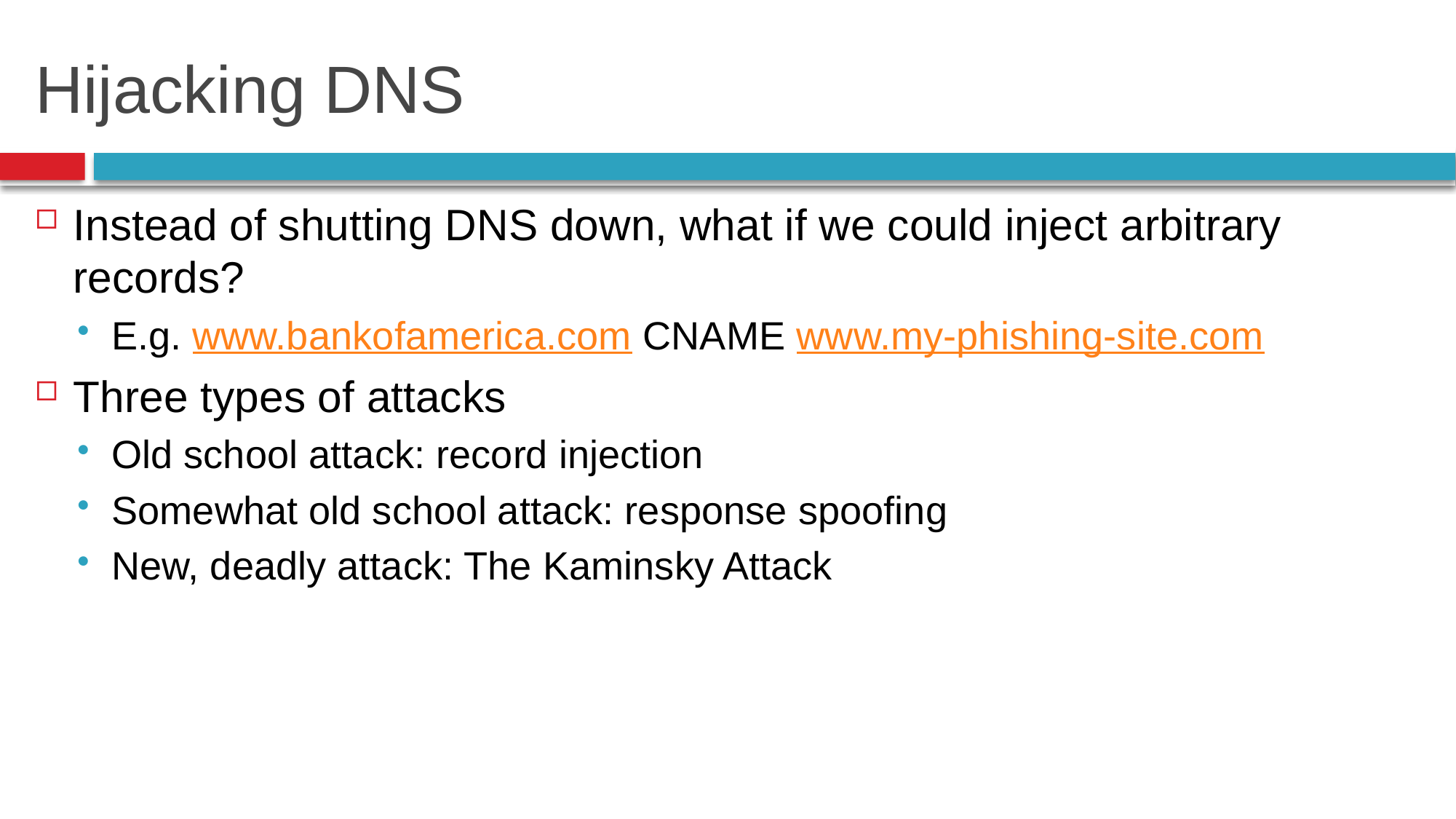

# Hijacking DNS
Instead of shutting DNS down, what if we could inject arbitrary records?
E.g. www.bankofamerica.com CNAME www.my-phishing-site.com
Three types of attacks
Old school attack: record injection
Somewhat old school attack: response spoofing
New, deadly attack: The Kaminsky Attack